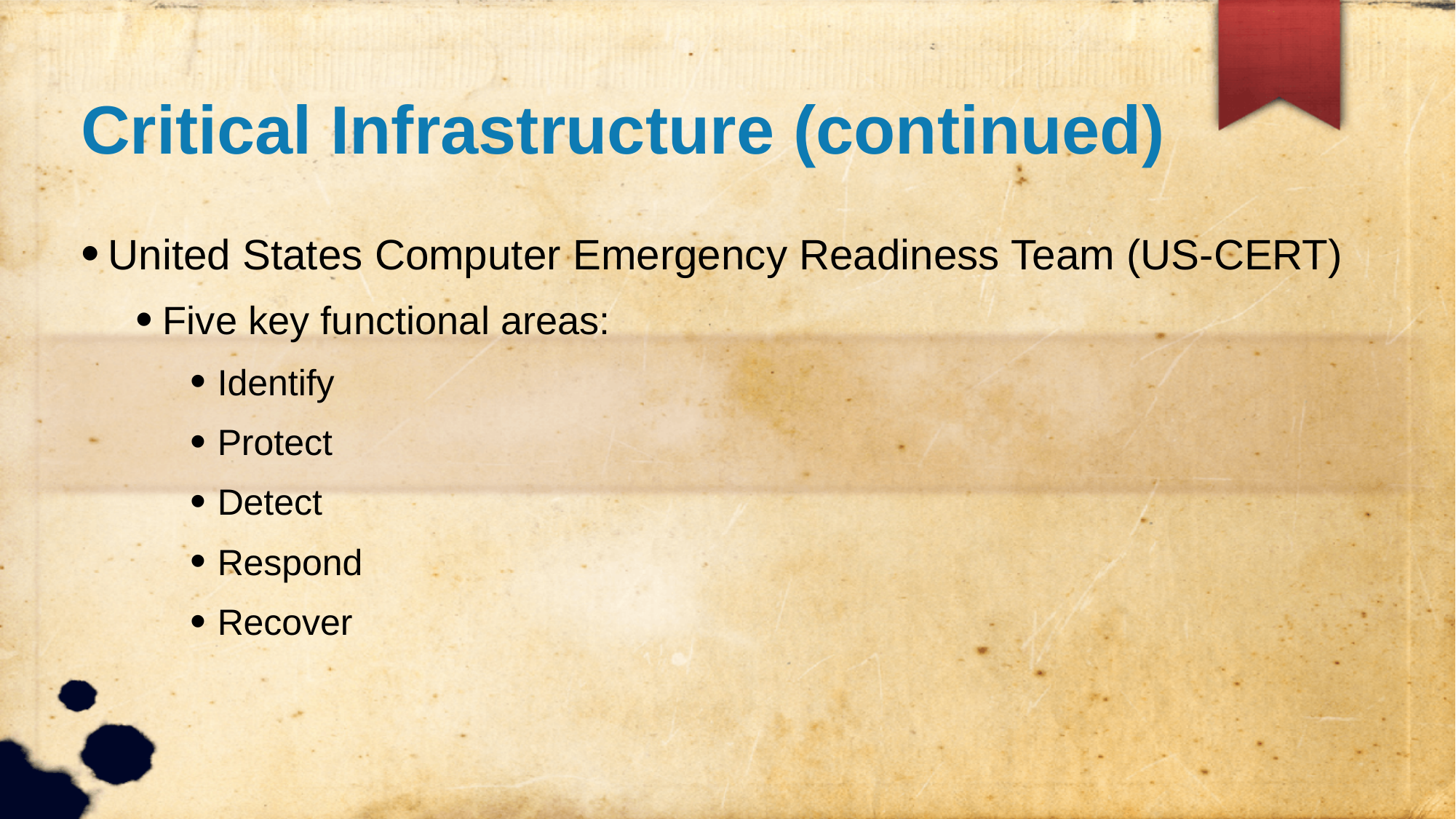

Critical Infrastructure (continued)
United States Computer Emergency Readiness Team (US-CERT)
Five key functional areas:
Identify
Protect
Detect
Respond
Recover